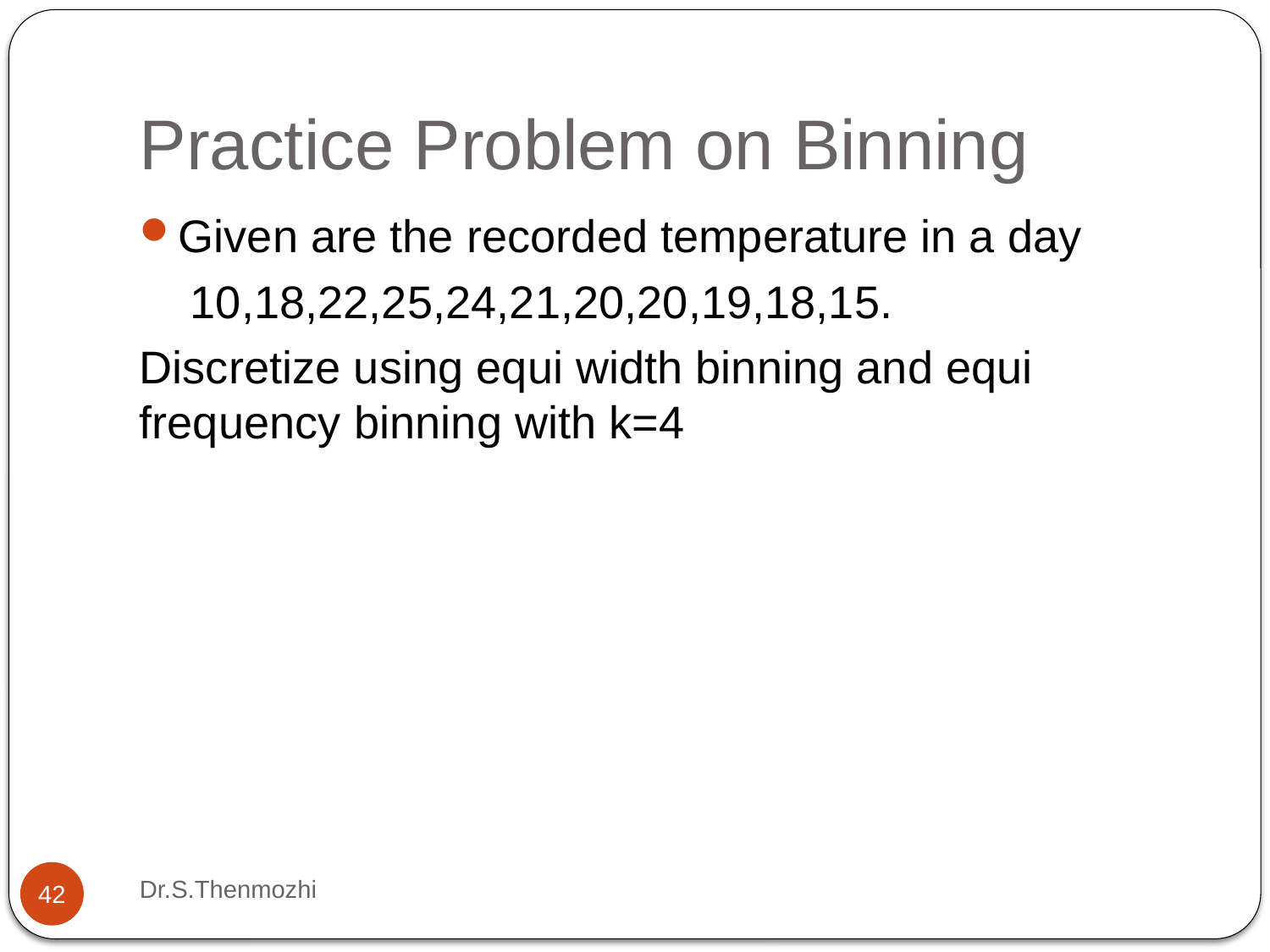

# Practice Problem on Binning
Given are the recorded temperature in a day
    10,18,22,25,24,21,20,20,19,18,15.
Discretize using equi width binning and equi frequency binning with k=4

Dr.S.Thenmozhi
42